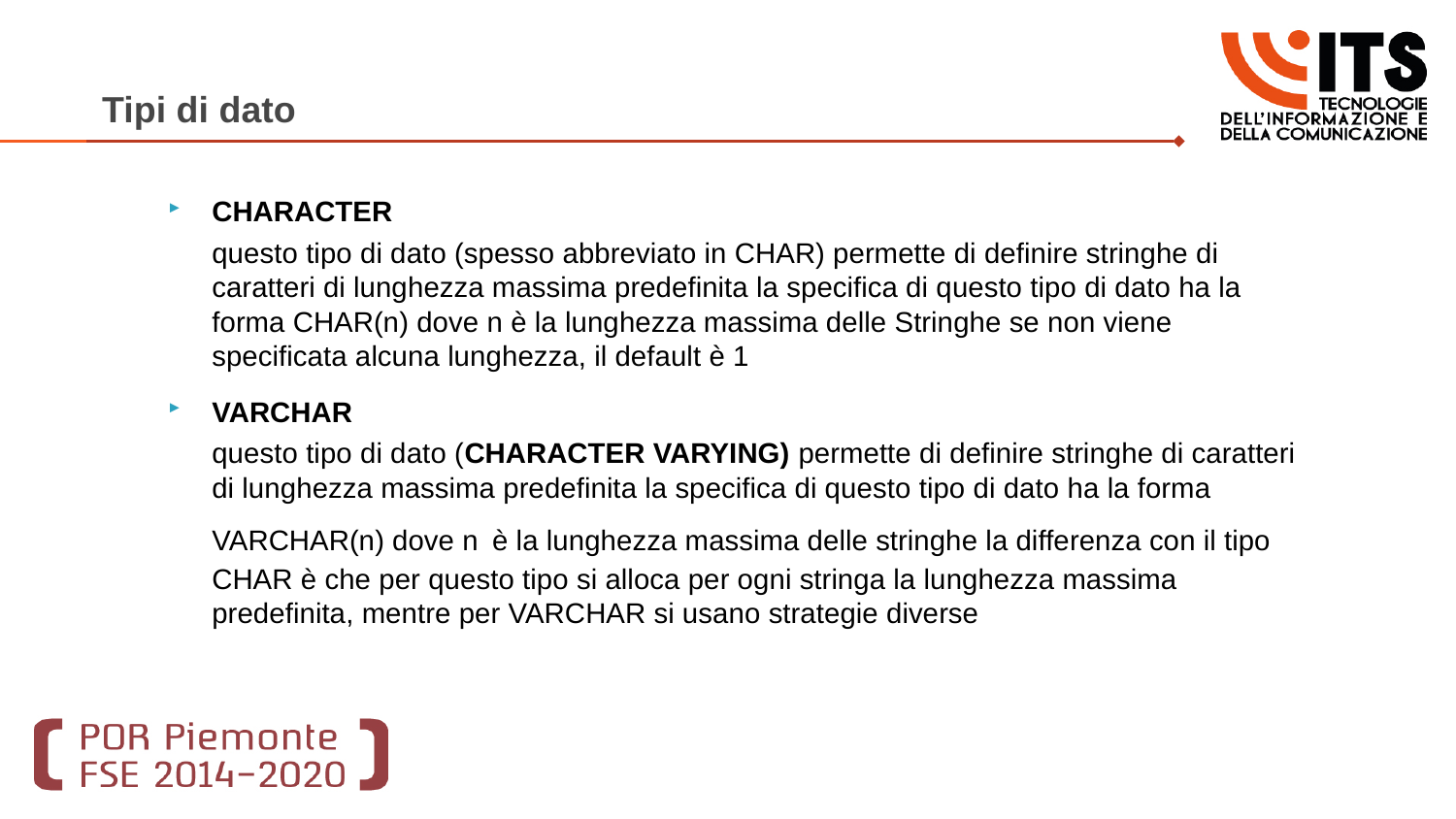

# Tipi di dato

CHARACTER
	questo tipo di dato (spesso abbreviato in CHAR) permette di definire stringhe di caratteri di lunghezza massima predefinita la specifica di questo tipo di dato ha la forma CHAR(n) dove n è la lunghezza massima delle Stringhe se non viene specificata alcuna lunghezza, il default è 1
VARCHAR
	questo tipo di dato (CHARACTER VARYING) permette di definire stringhe di caratteri di lunghezza massima predefinita la specifica di questo tipo di dato ha la forma VARCHAR(n) dove n è la lunghezza massima delle stringhe la differenza con il tipo CHAR è che per questo tipo si alloca per ogni stringa la lunghezza massima predefinita, mentre per VARCHAR si usano strategie diverse